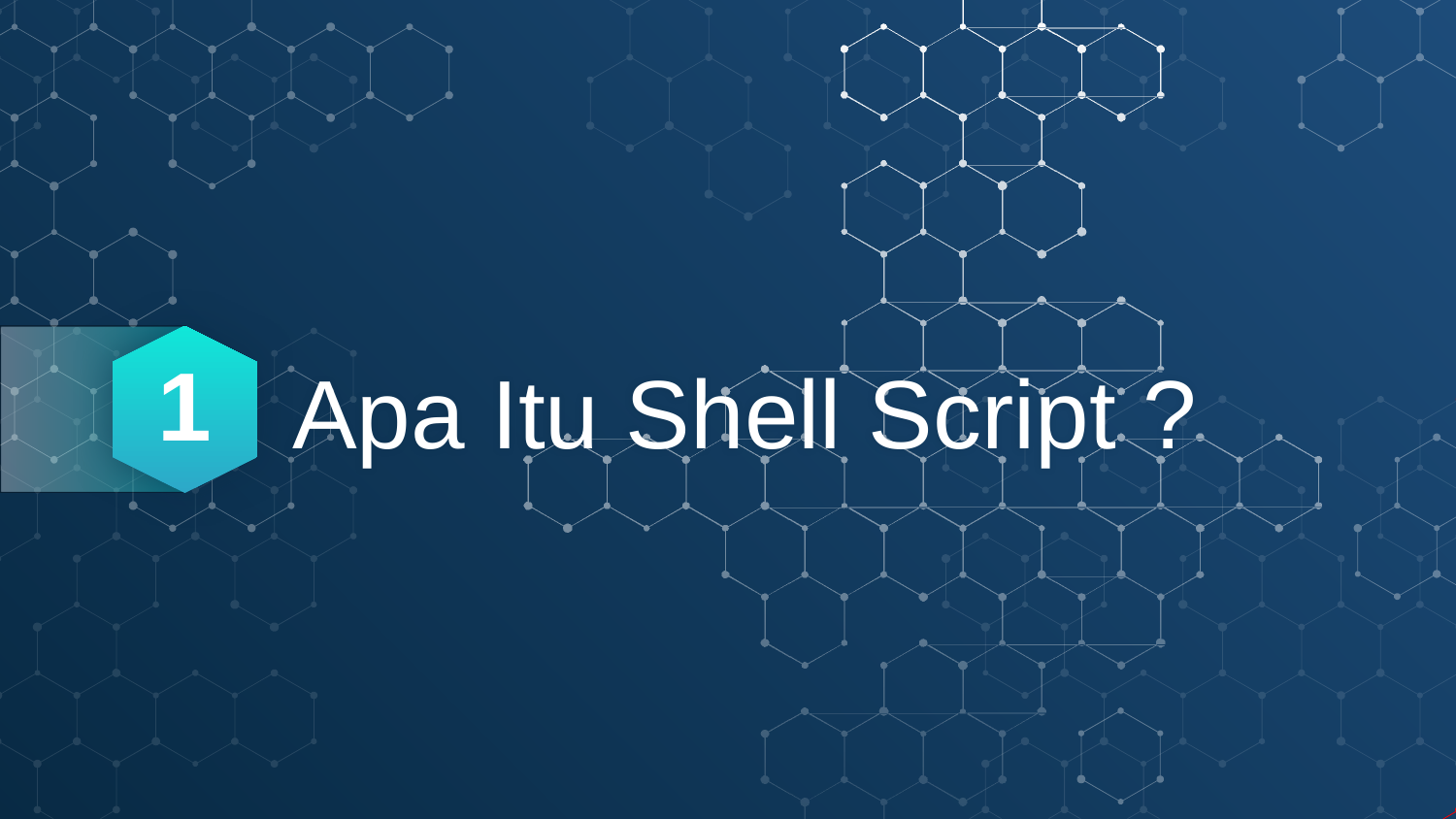

1
# Apa Itu Shell Script ?